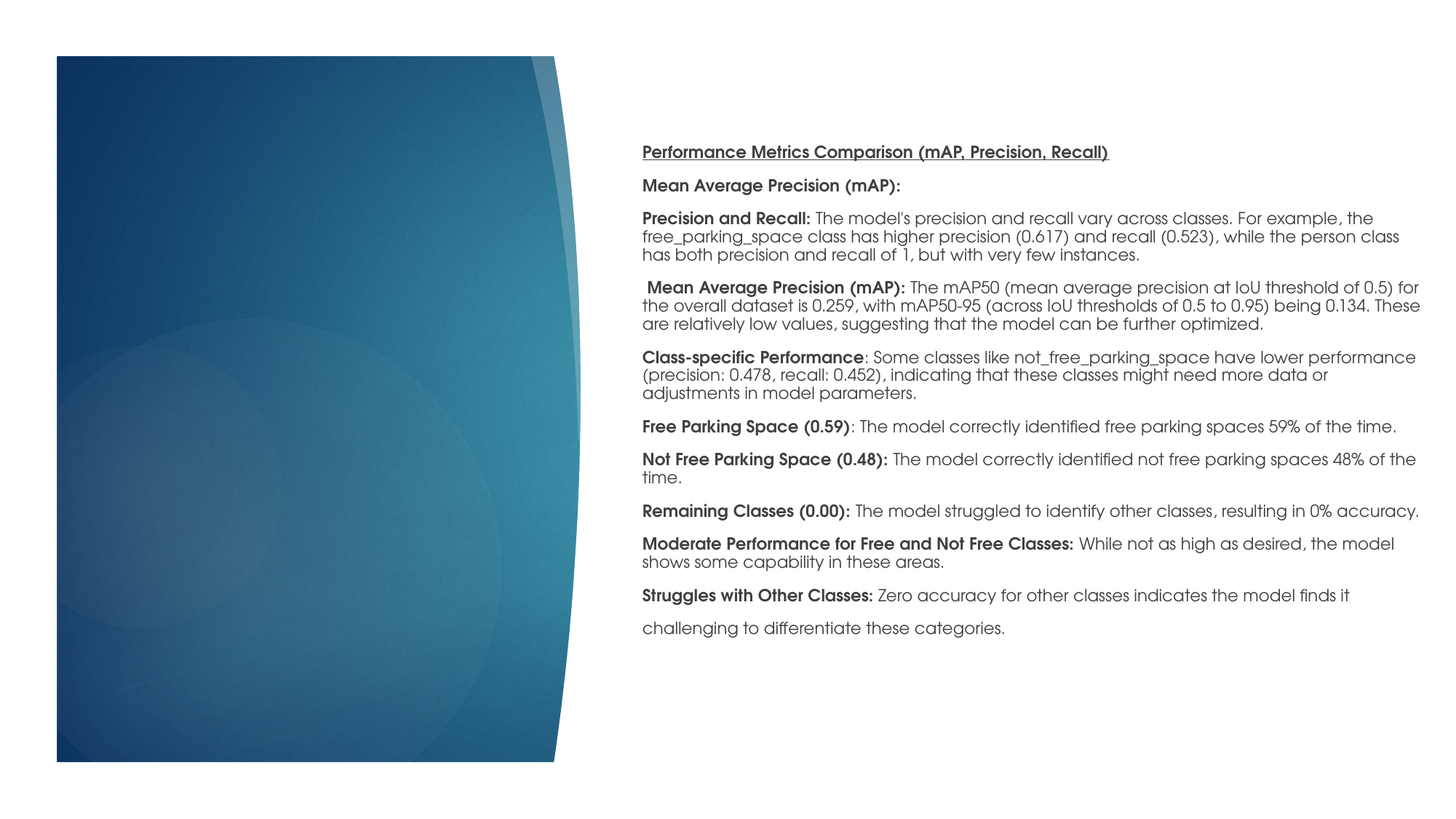

Performance Metrics Comparison (mAP, Precision, Recall)
Mean Average Precision (mAP):
Precision and Recall: The model's precision and recall vary across classes. For example, the free_parking_space class has higher precision (0.617) and recall (0.523), while the person class has both precision and recall of 1, but with very few instances.
 ⁠Mean Average Precision (mAP): The mAP50 (mean average precision at IoU threshold of 0.5) for the overall dataset is 0.259, with mAP50-95 (across IoU thresholds of 0.5 to 0.95) being 0.134. These are relatively low values, suggesting that the model can be further optimized.
Class-specific Performance: Some classes like not_free_parking_space have lower performance (precision: 0.478, recall: 0.452), indicating that these classes might need more data or adjustments in model parameters.
Free Parking Space (0.59): The model correctly identified free parking spaces 59% of the time.
Not Free Parking Space (0.48): The model correctly identified not free parking spaces 48% of the time.
Remaining Classes (0.00): The model struggled to identify other classes, resulting in 0% accuracy.
Moderate Performance for Free and Not Free Classes: While not as high as desired, the model shows some capability in these areas.
Struggles with Other Classes: Zero accuracy for other classes indicates the model finds it
challenging to differentiate these categories.